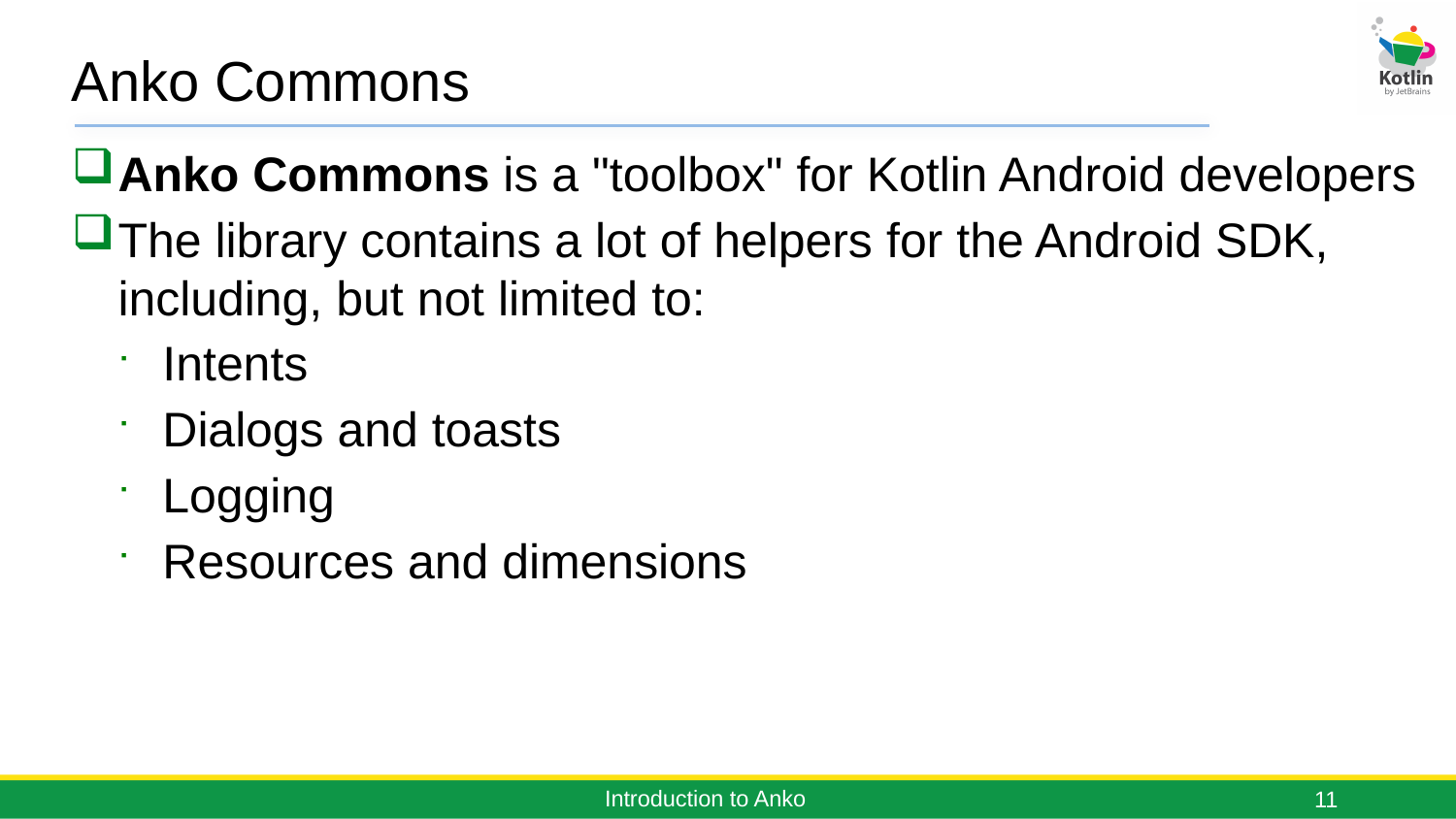

# Anko Commons
Anko Commons is a "toolbox" for Kotlin Android developers
The library contains a lot of helpers for the Android SDK, including, but not limited to:
Intents
Dialogs and toasts
Logging
Resources and dimensions
11
Introduction to Anko